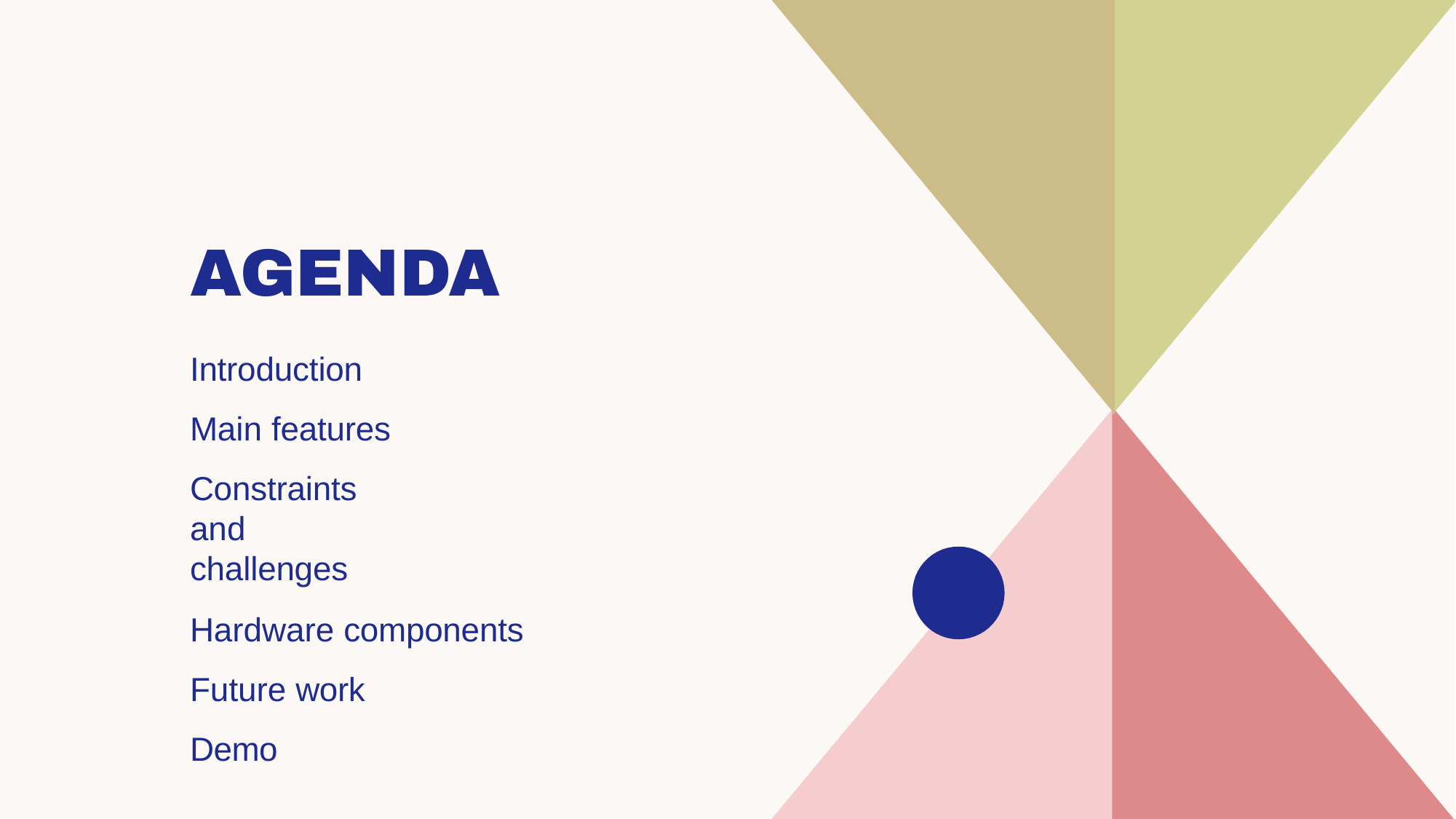

# AGENDA
Introduction Main features
Constraints and challenges
Hardware components Future work
Demo